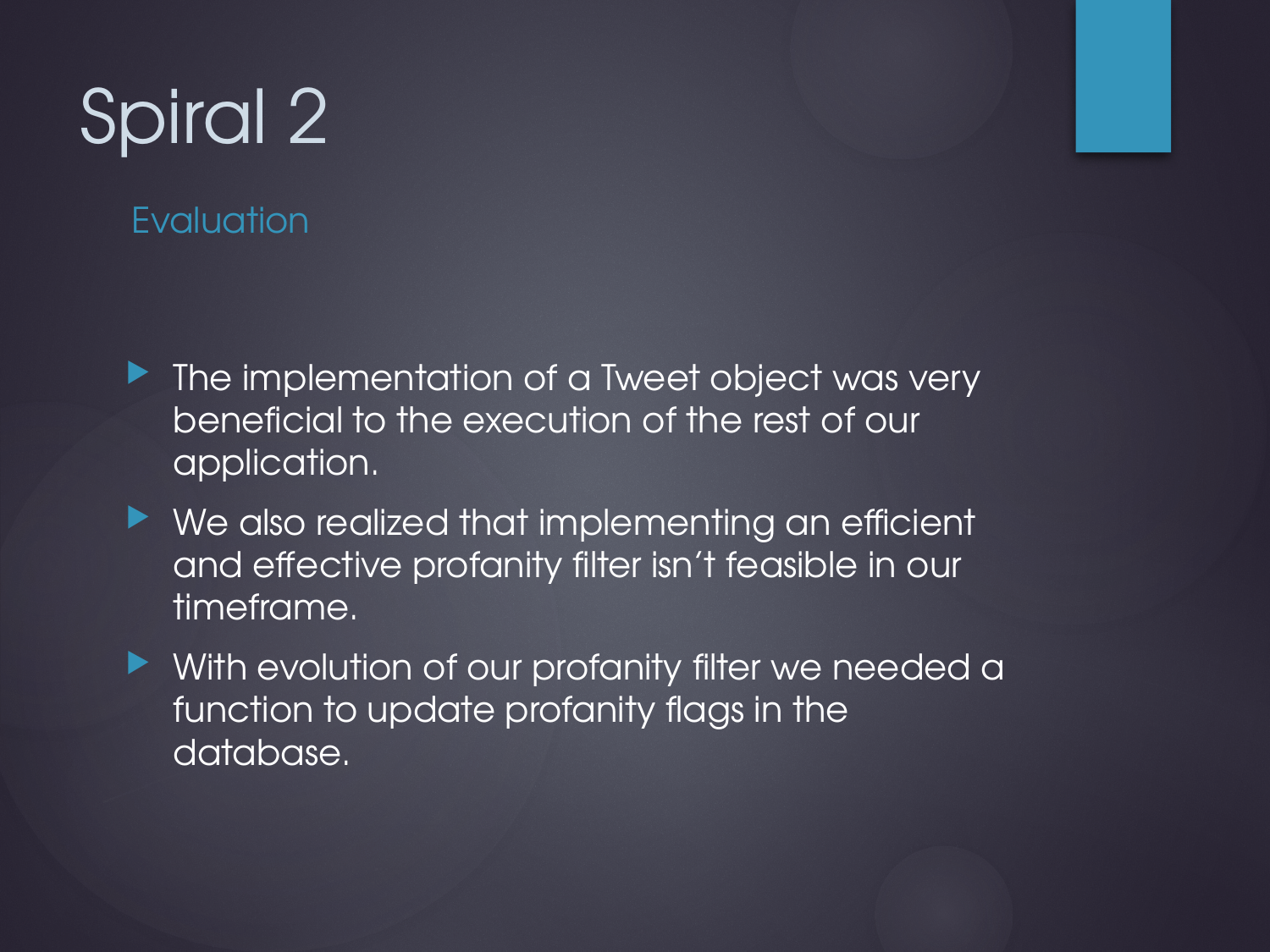

# Spiral 2
Evaluation
The implementation of a Tweet object was very beneficial to the execution of the rest of our application.
We also realized that implementing an efficient and effective profanity filter isn’t feasible in our timeframe.
With evolution of our profanity filter we needed a function to update profanity flags in the database.